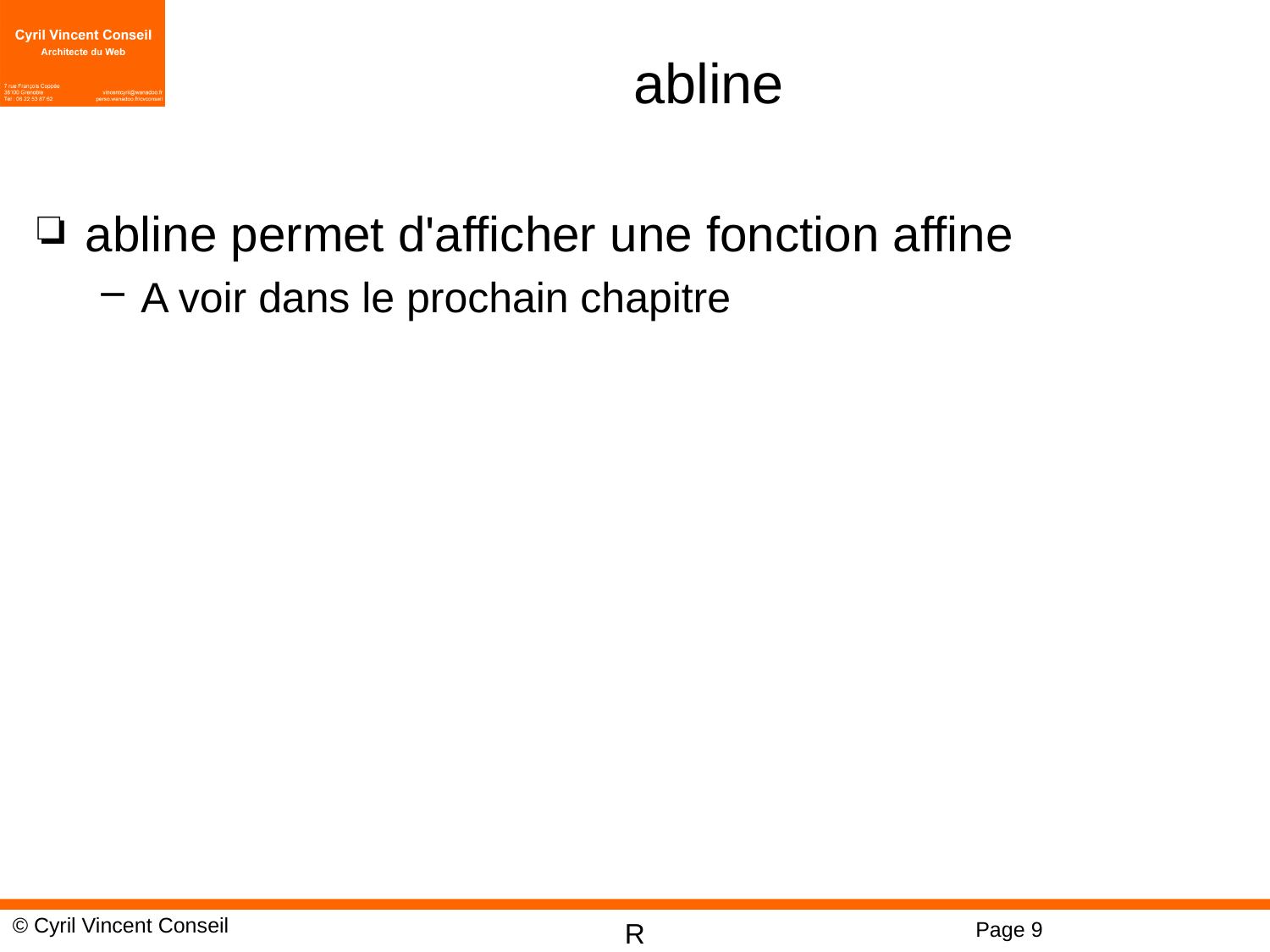

# abline
abline permet d'afficher une fonction affine
A voir dans le prochain chapitre